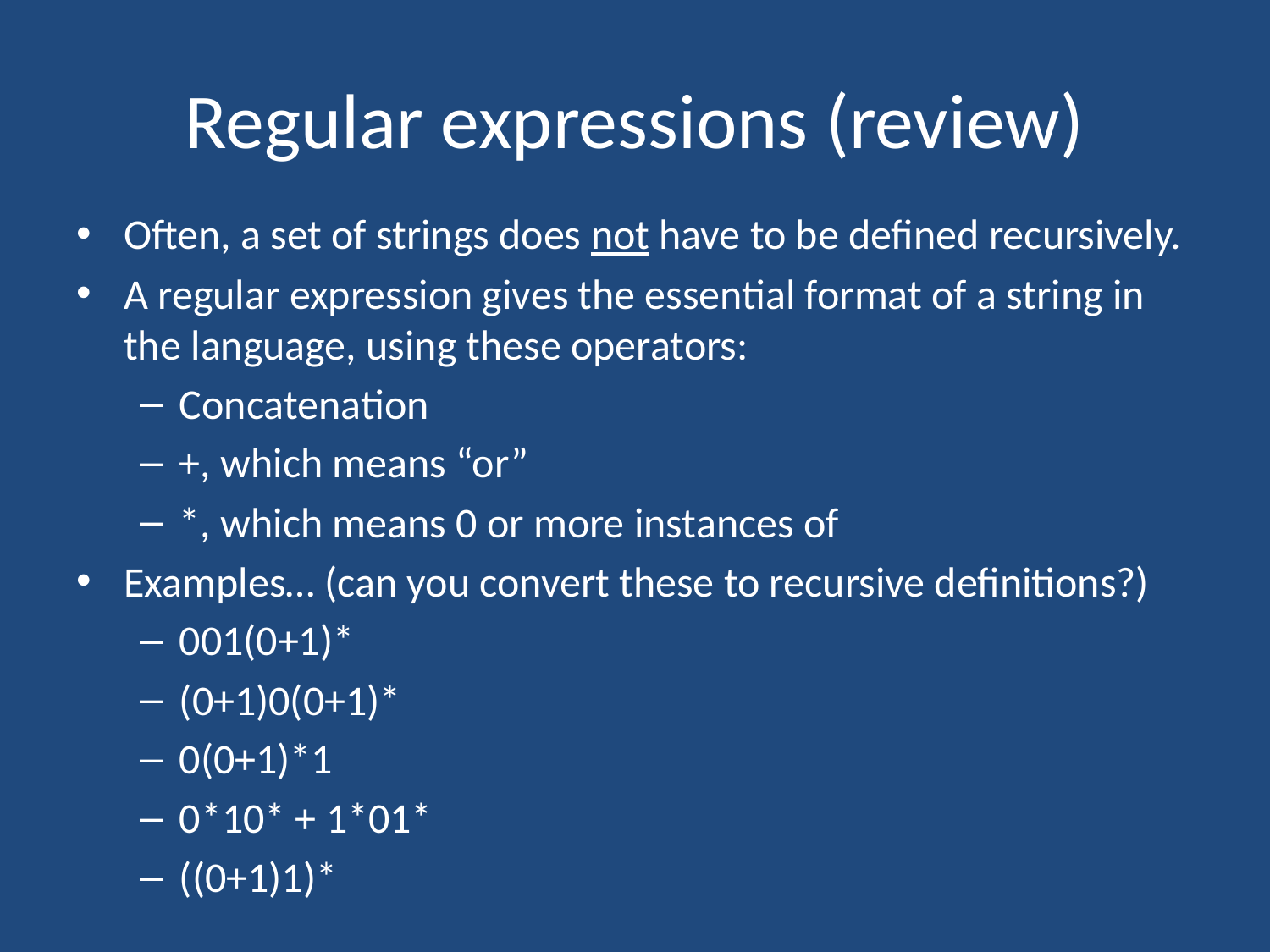

# Regular expressions (review)
Often, a set of strings does not have to be defined recursively.
A regular expression gives the essential format of a string in the language, using these operators:
Concatenation
+, which means “or”
*, which means 0 or more instances of
Examples… (can you convert these to recursive definitions?)
001(0+1)*
(0+1)0(0+1)*
0(0+1)*1
0*10* + 1*01*
((0+1)1)*